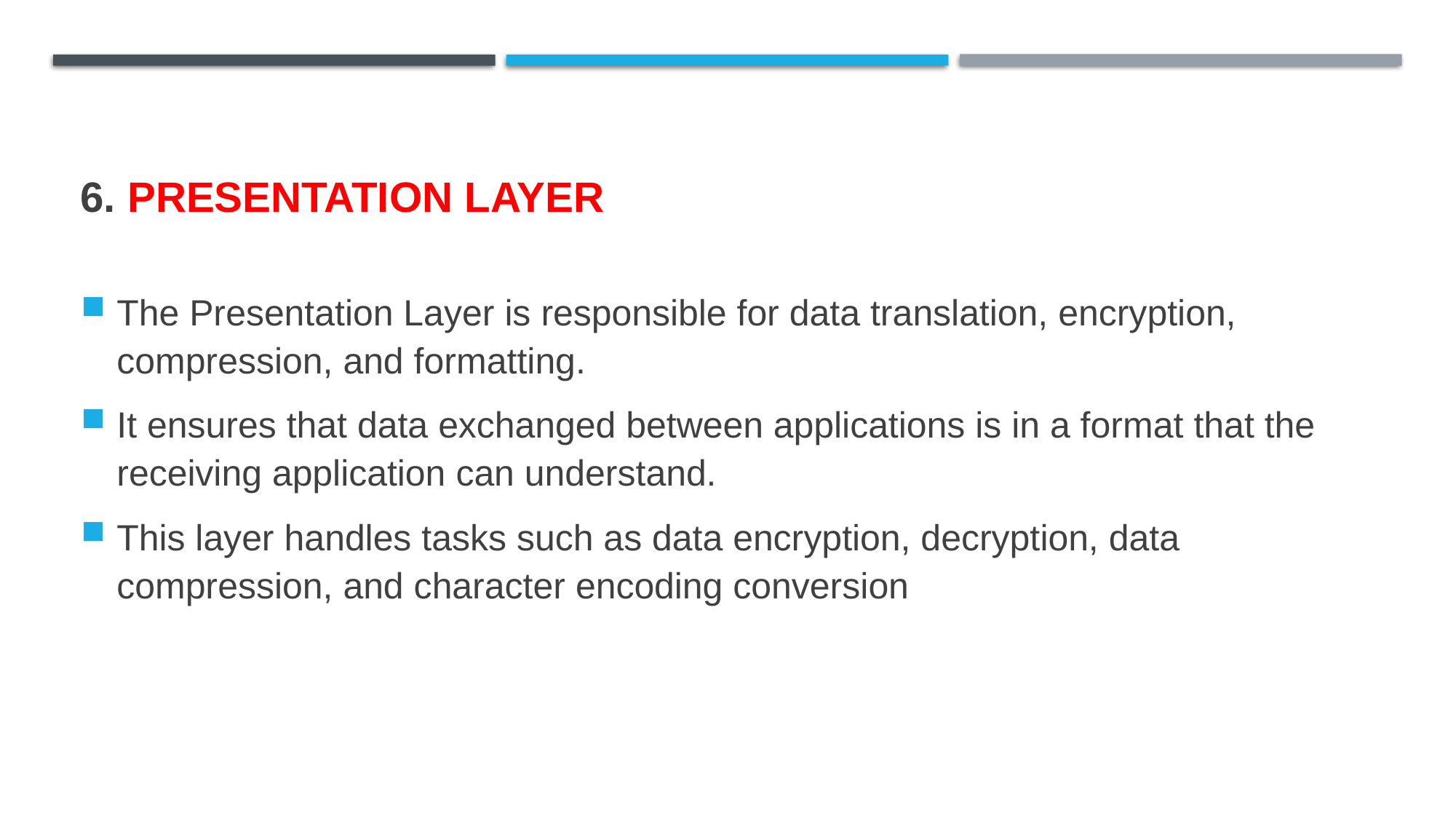

# 6. PRESENTATION LAYER
The Presentation Layer is responsible for data translation, encryption, compression, and formatting.
It ensures that data exchanged between applications is in a format that the receiving application can understand.
This layer handles tasks such as data encryption, decryption, data compression, and character encoding conversion